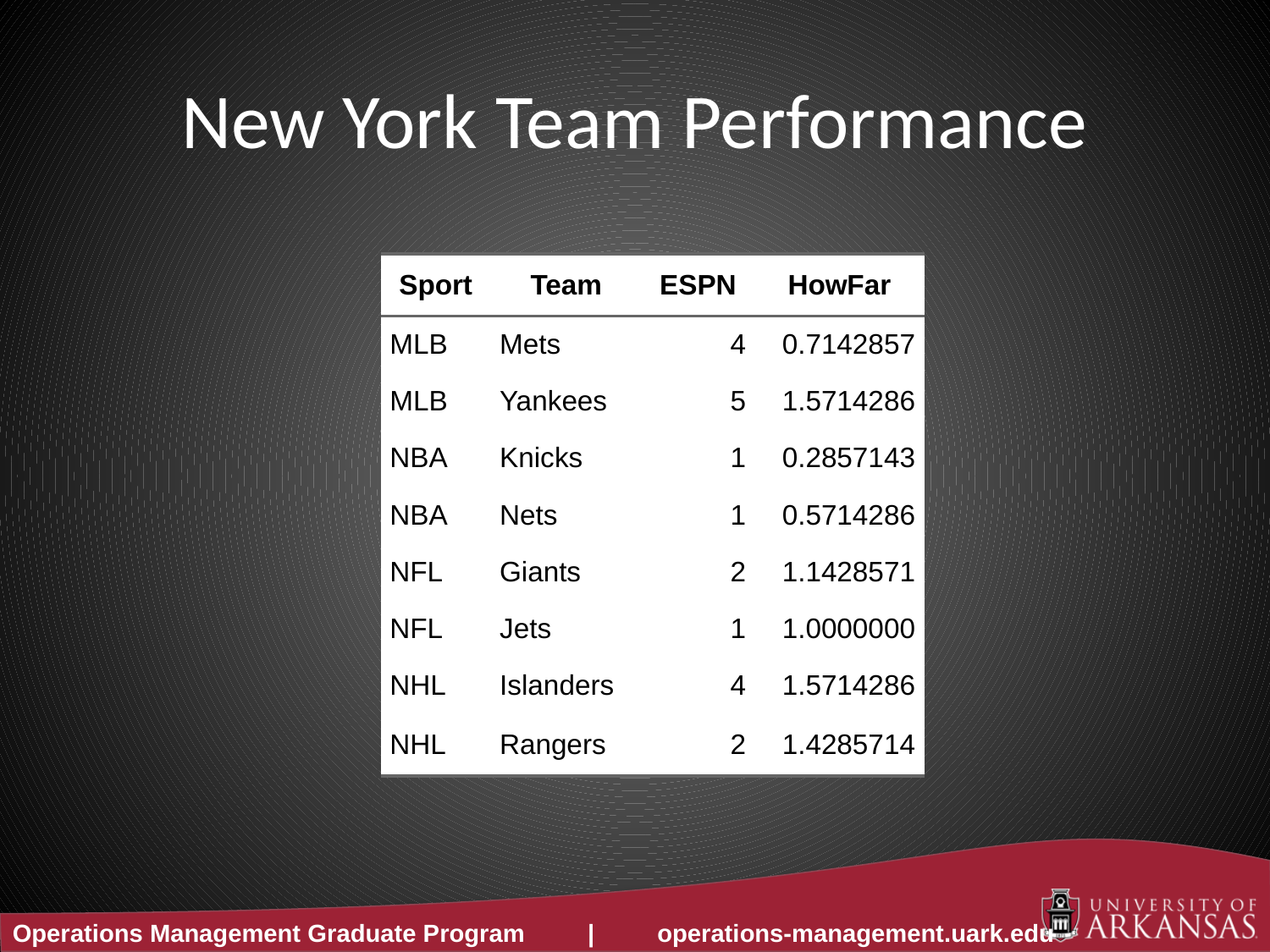

# New York Team Performance
| Sport | Team | ESPN | HowFar |
| --- | --- | --- | --- |
| MLB | Mets | 4 | 0.7142857 |
| MLB | Yankees | 5 | 1.5714286 |
| NBA | Knicks | 1 | 0.2857143 |
| NBA | Nets | 1 | 0.5714286 |
| NFL | Giants | 2 | 1.1428571 |
| NFL | Jets | 1 | 1.0000000 |
| NHL | Islanders | 4 | 1.5714286 |
| NHL | Rangers | 2 | 1.4285714 |